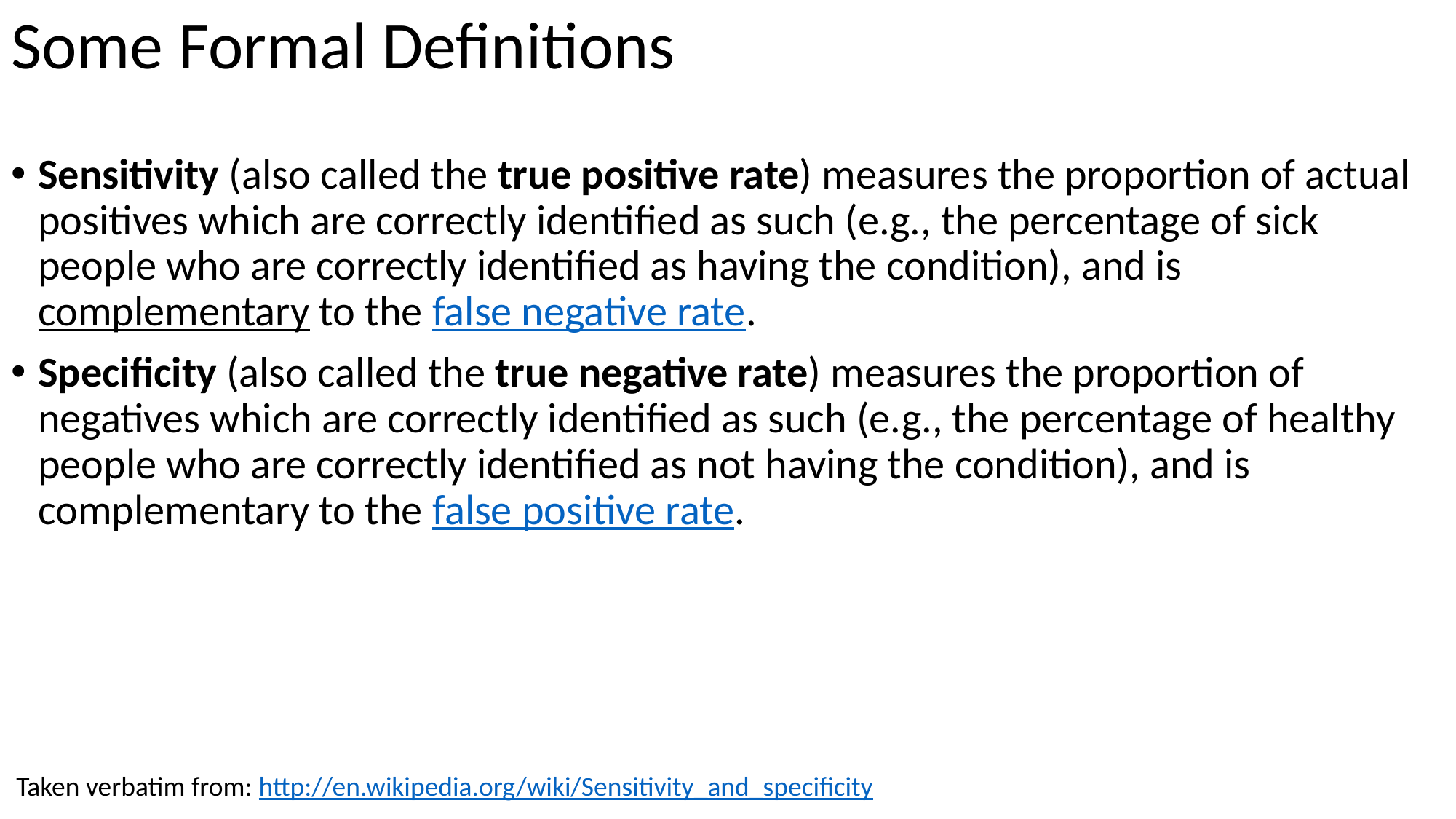

# Some Formal Definitions
Sensitivity (also called the true positive rate) measures the proportion of actual positives which are correctly identified as such (e.g., the percentage of sick people who are correctly identified as having the condition), and is complementary to the false negative rate.
Specificity (also called the true negative rate) measures the proportion of negatives which are correctly identified as such (e.g., the percentage of healthy people who are correctly identified as not having the condition), and is complementary to the false positive rate.
Taken verbatim from: http://en.wikipedia.org/wiki/Sensitivity_and_specificity